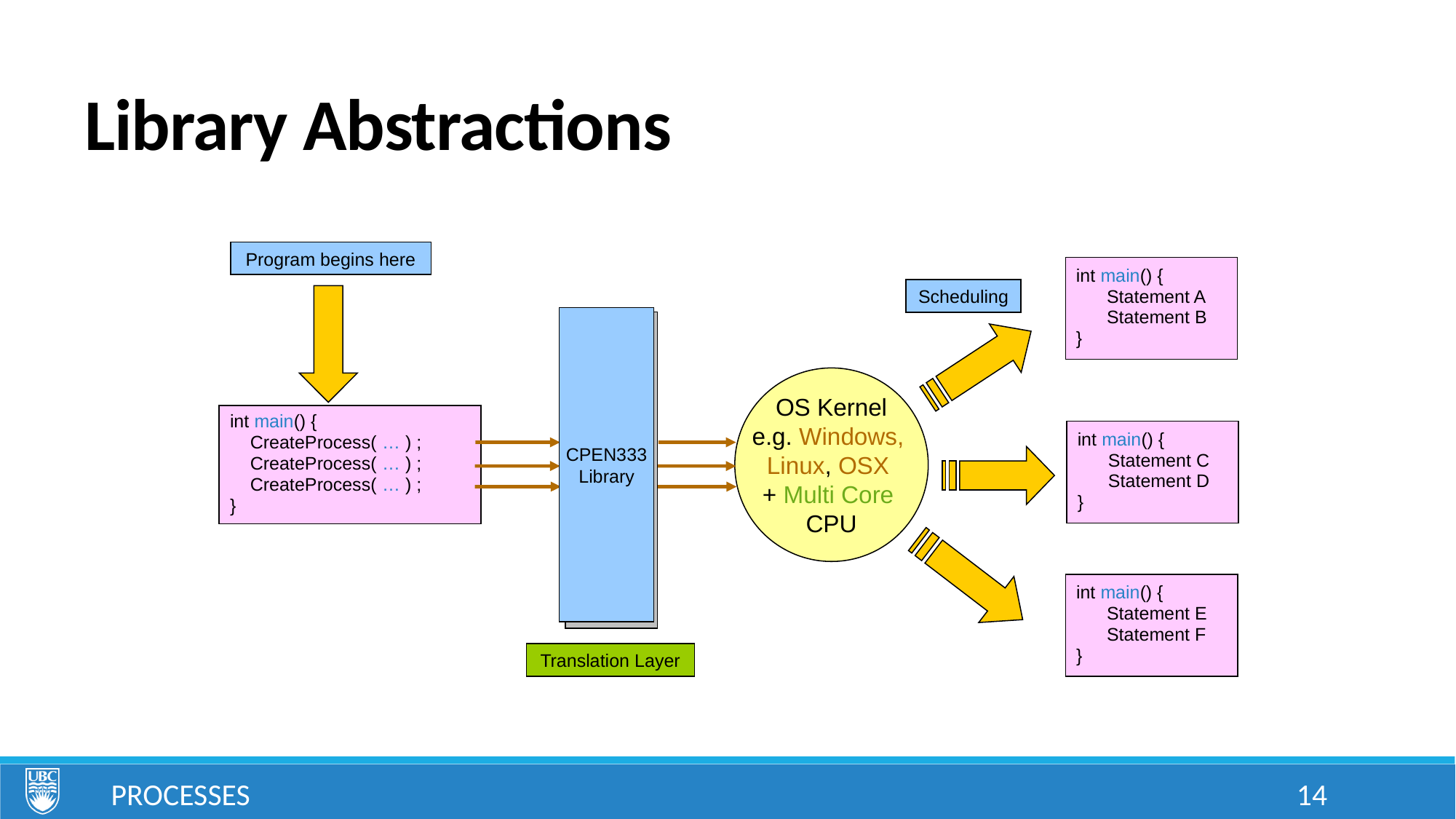

# Library Abstractions
Program begins here
int main() {
      Statement A
      Statement B
}
Scheduling

CPEN333
Library

OS Kernel
e.g. Windows,
Linux, OSX
+ Multi Core
CPU
int main() {
    CreateProcess( … ) ;
    CreateProcess( … ) ;
    CreateProcess( … ) ;
}
int main() {
      Statement C
      Statement D
}

int main() {
      Statement E
      Statement F
}
Translation Layer
Processes
14